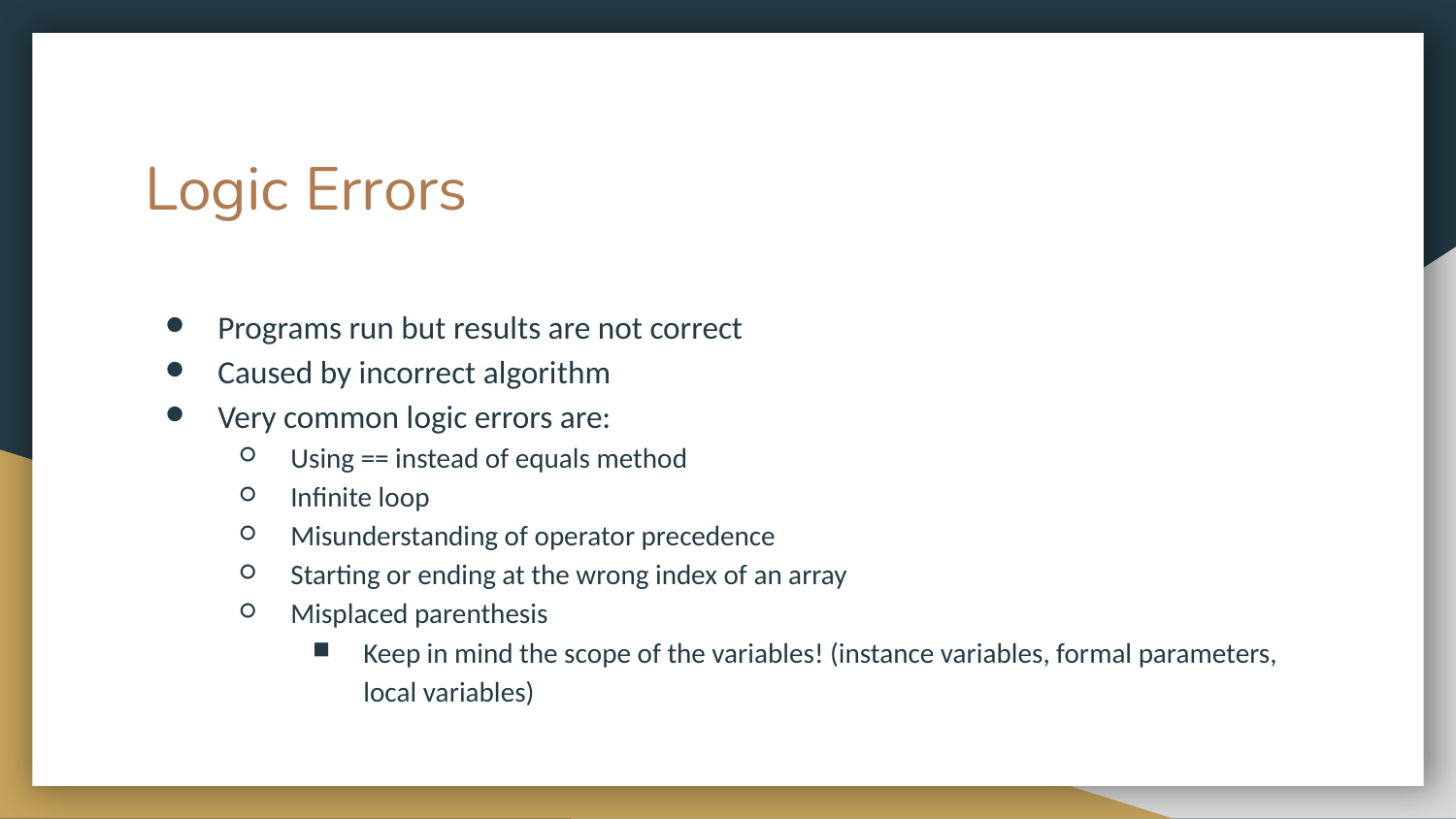

# Logic Errors
Programs run but results are not correct
Caused by incorrect algorithm
Very common logic errors are:
Using == instead of equals method
Infinite loop
Misunderstanding of operator precedence
Starting or ending at the wrong index of an array
Misplaced parenthesis
Keep in mind the scope of the variables! (instance variables, formal parameters, local variables)